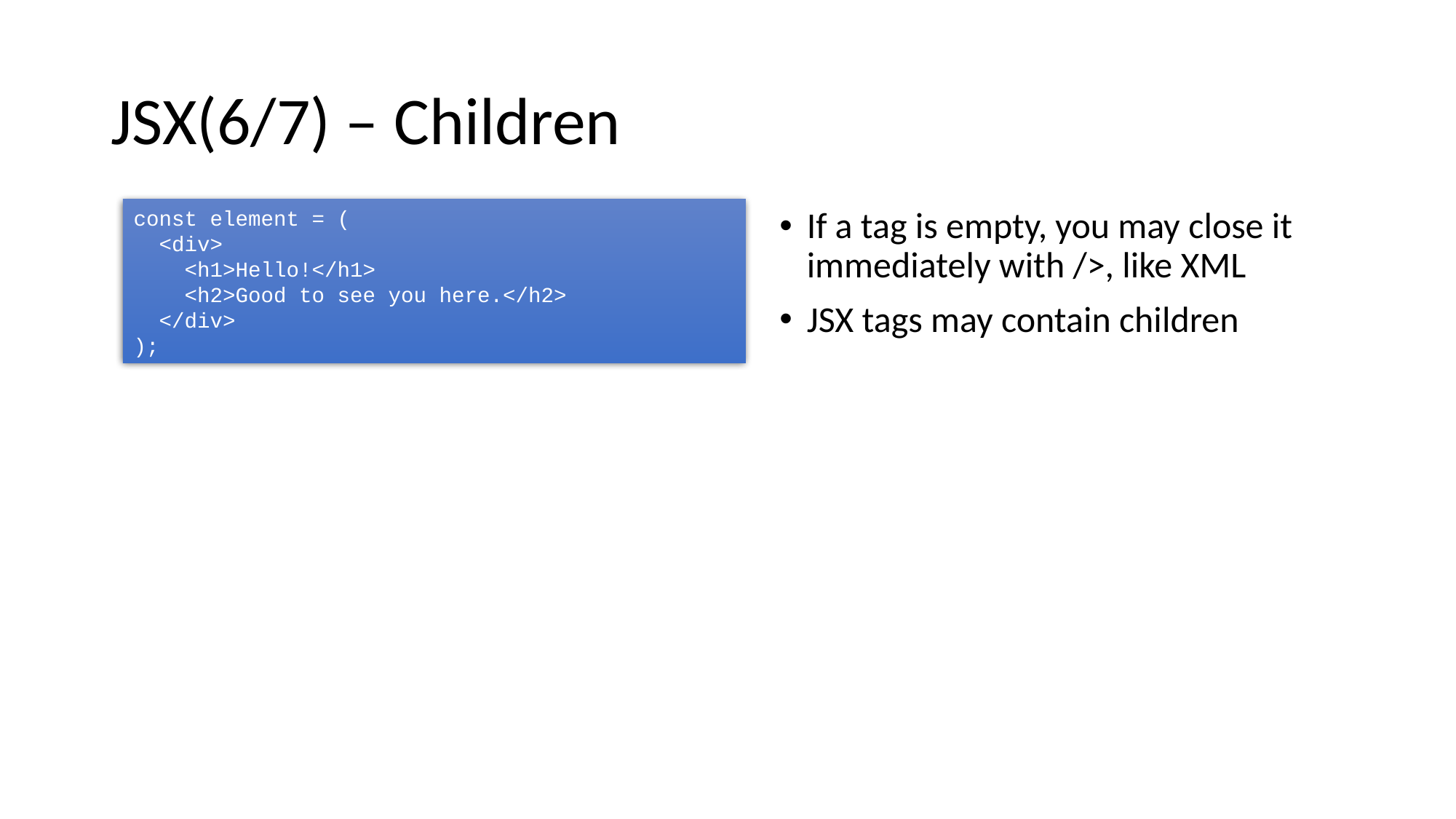

# JSX(6/7) – Children
const element = (
  <div>
    <h1>Hello!</h1>
    <h2>Good to see you here.</h2>
  </div>
);
If a tag is empty, you may close it immediately with />, like XML
JSX tags may contain children